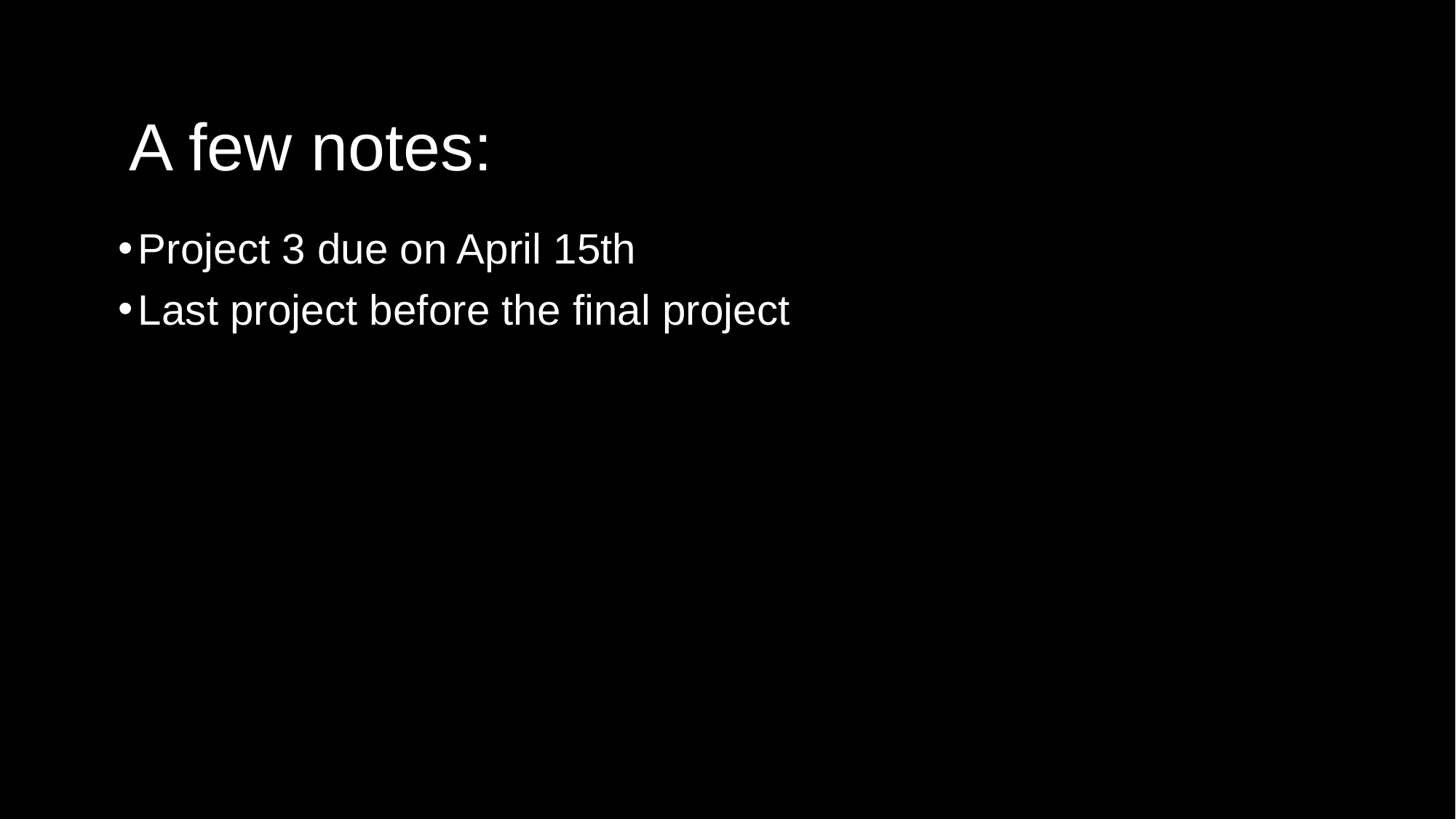

A few notes:
Project 3 due on April 15th
Last project before the final project